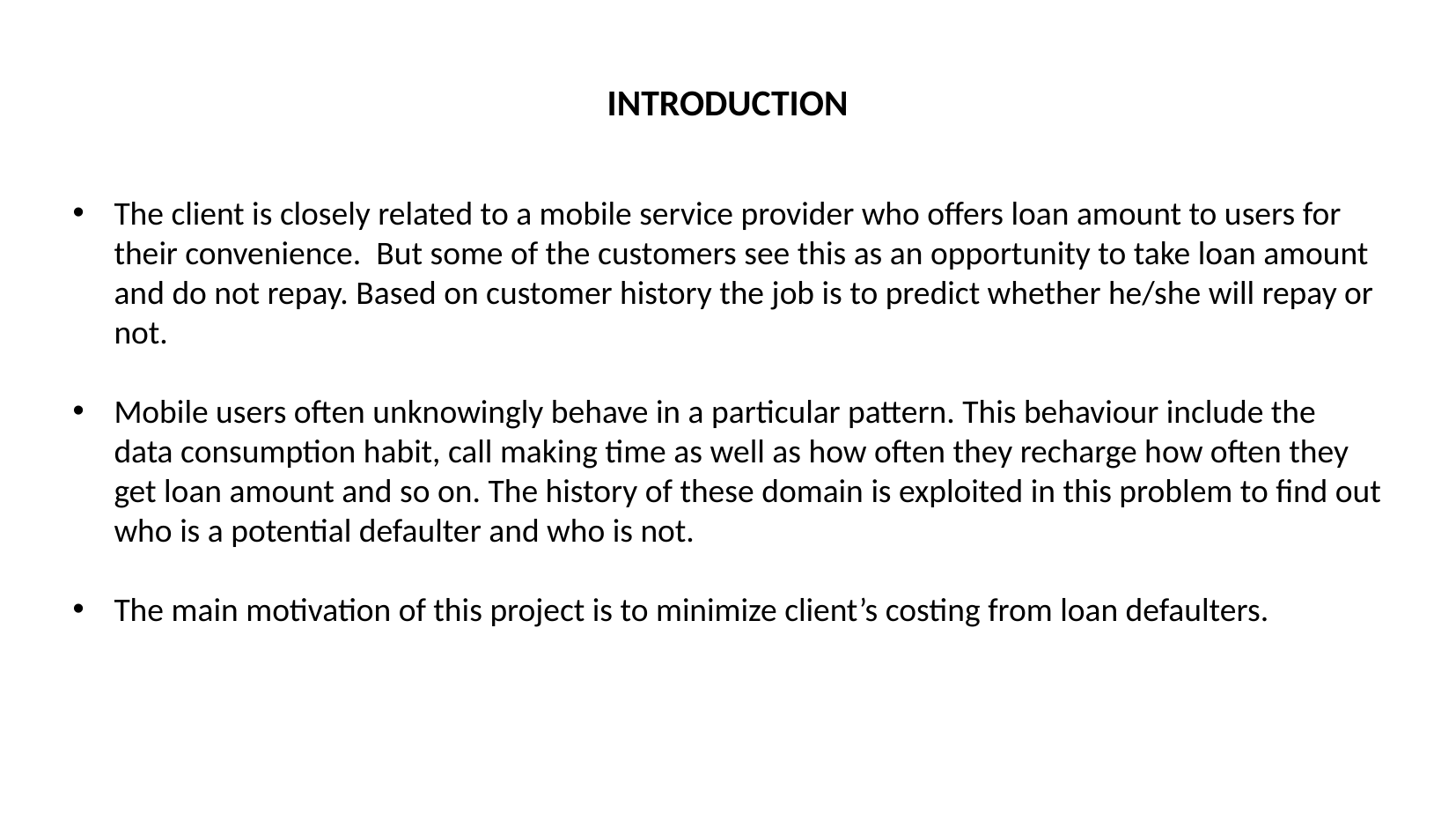

INTRODUCTION
The client is closely related to a mobile service provider who offers loan amount to users for their convenience.  But some of the customers see this as an opportunity to take loan amount and do not repay. Based on customer history the job is to predict whether he/she will repay or not.

Mobile users often unknowingly behave in a particular pattern. This behaviour include the data consumption habit, call making time as well as how often they recharge how often they get loan amount and so on. The history of these domain is exploited in this problem to find out who is a potential defaulter and who is not.

The main motivation of this project is to minimize client’s costing from loan defaulters.